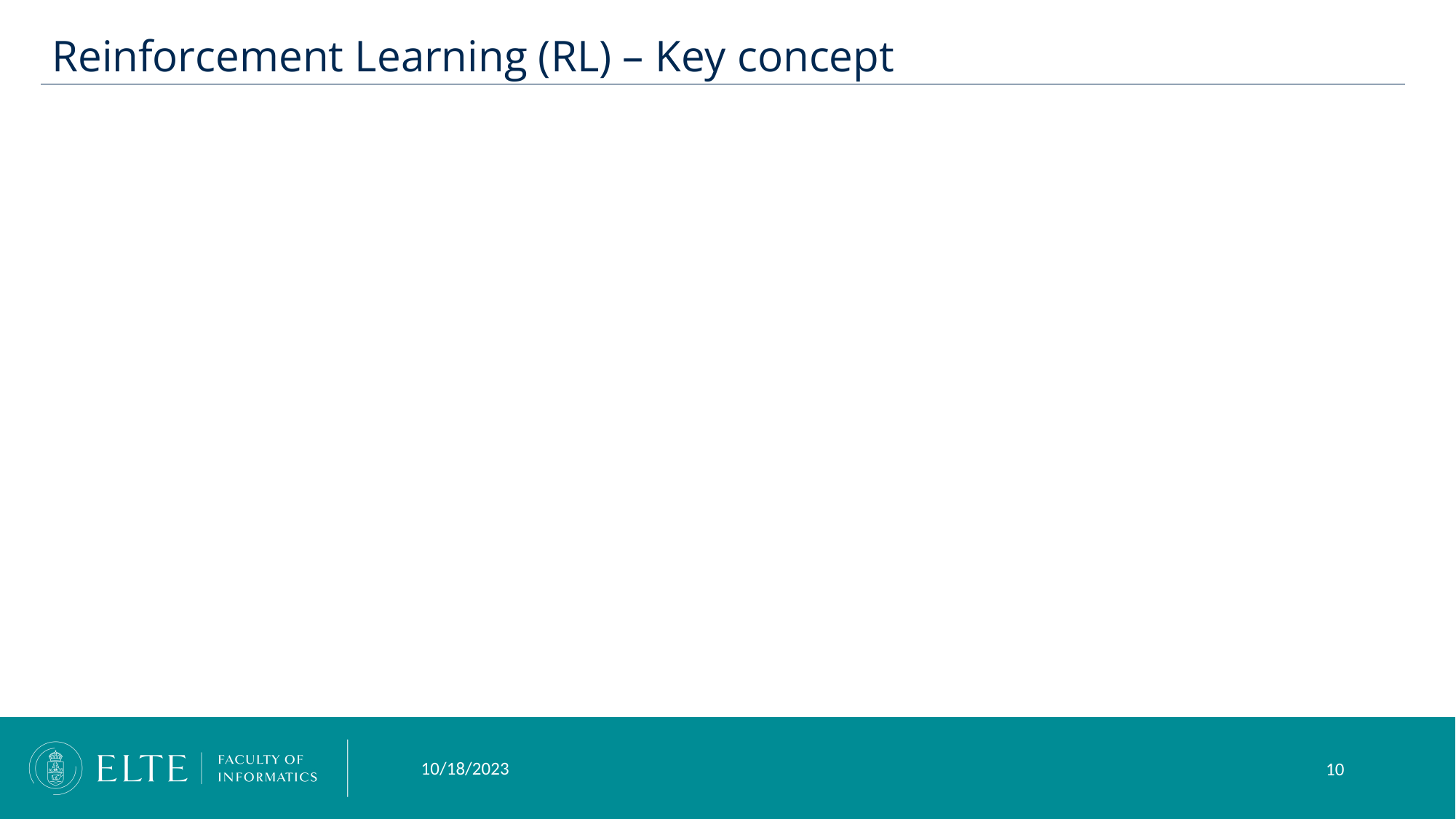

Reinforcement Learning (RL) – Key concept
10/18/2023

10